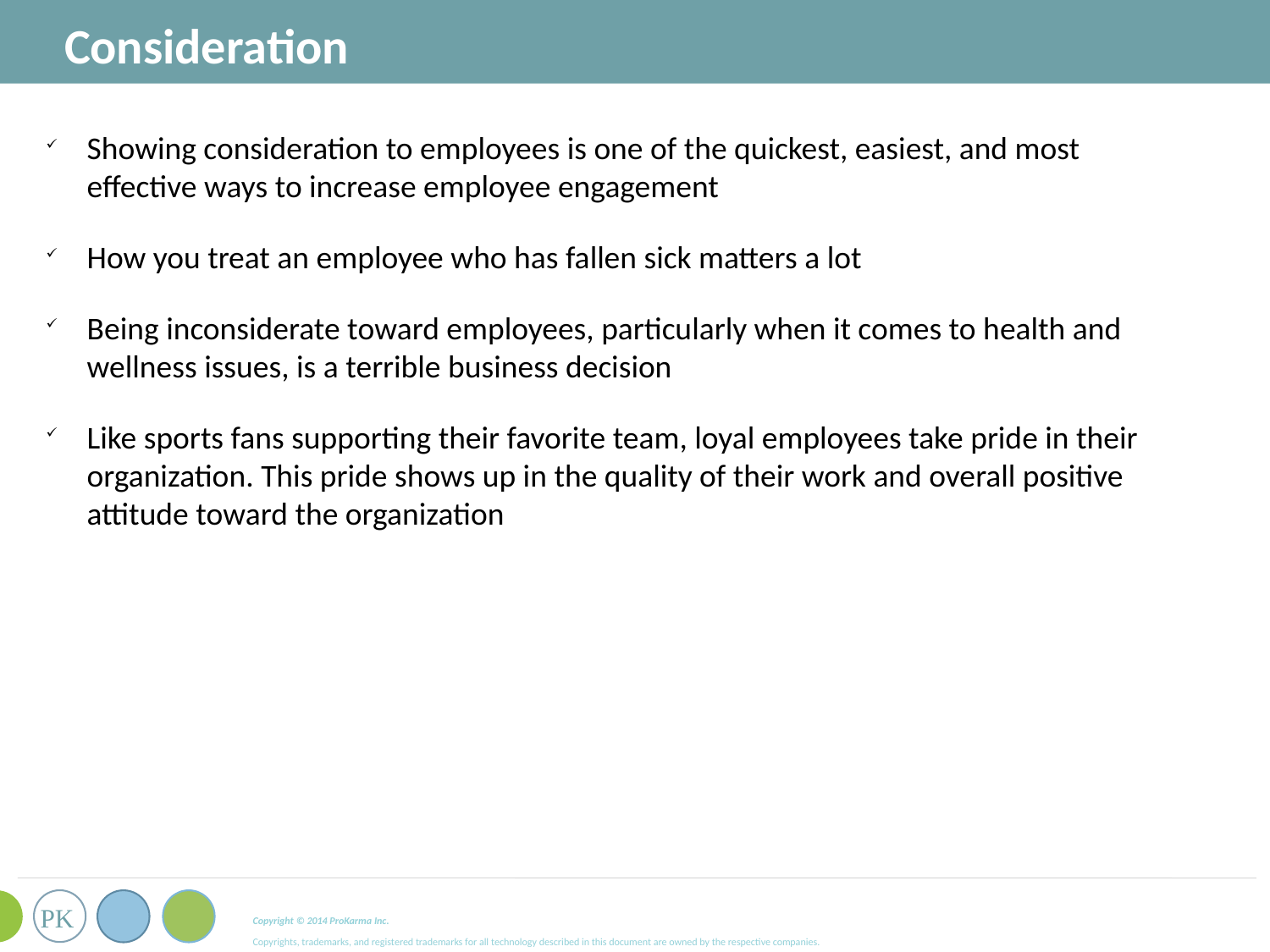

Consideration
Showing consideration to employees is one of the quickest, easiest, and most effective ways to increase employee engagement
How you treat an employee who has fallen sick matters a lot
Being inconsiderate toward employees, particularly when it comes to health and wellness issues, is a terrible business decision
Like sports fans supporting their favorite team, loyal employees take pride in their organization. This pride shows up in the quality of their work and overall positive attitude toward the organization